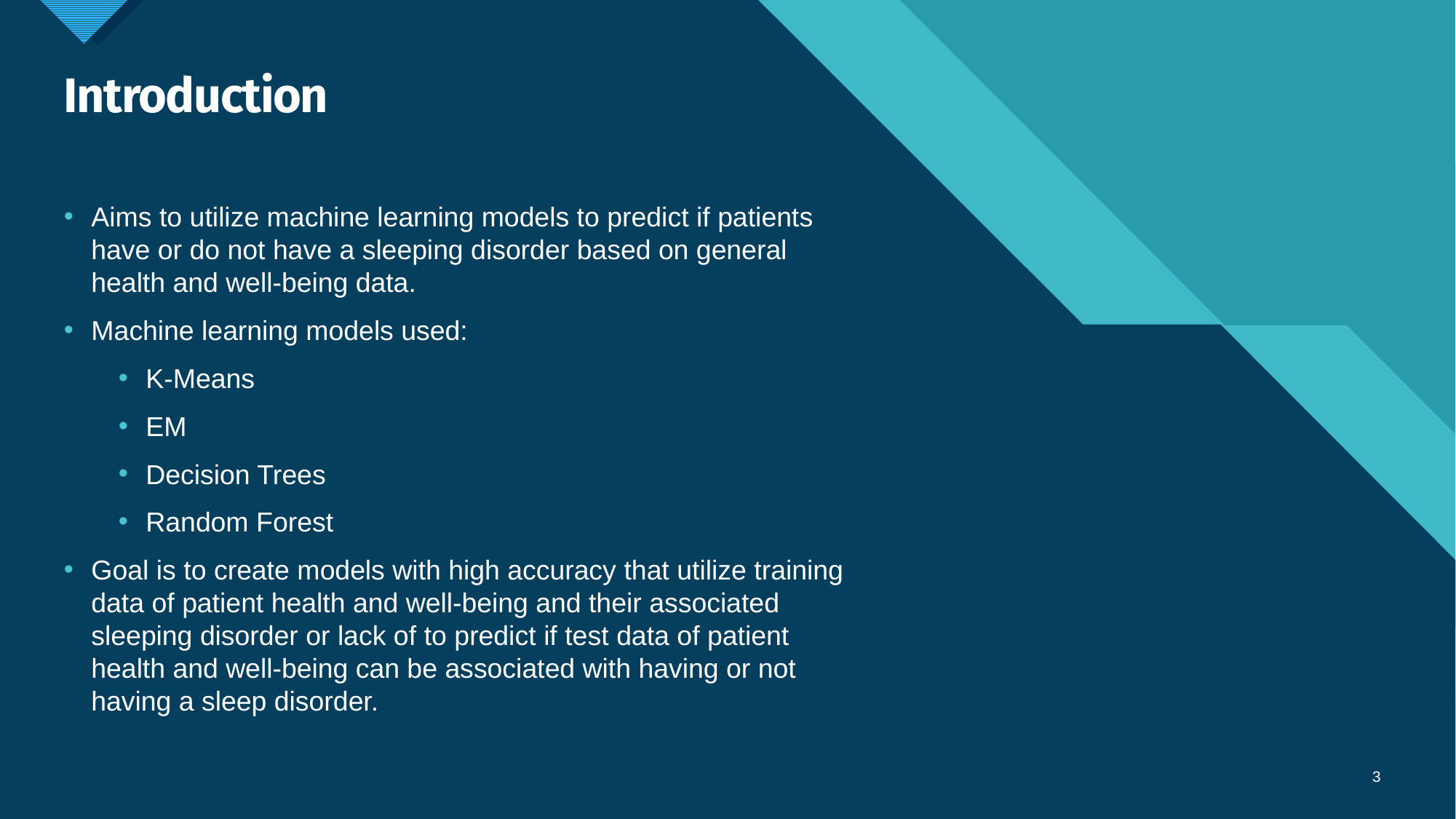

# Introduction
Aims to utilize machine learning models to predict if patients have or do not have a sleeping disorder based on general health and well-being data.
Machine learning models used:
K-Means
EM
Decision Trees
Random Forest
Goal is to create models with high accuracy that utilize training data of patient health and well-being and their associated sleeping disorder or lack of to predict if test data of patient health and well-being can be associated with having or not having a sleep disorder.

3